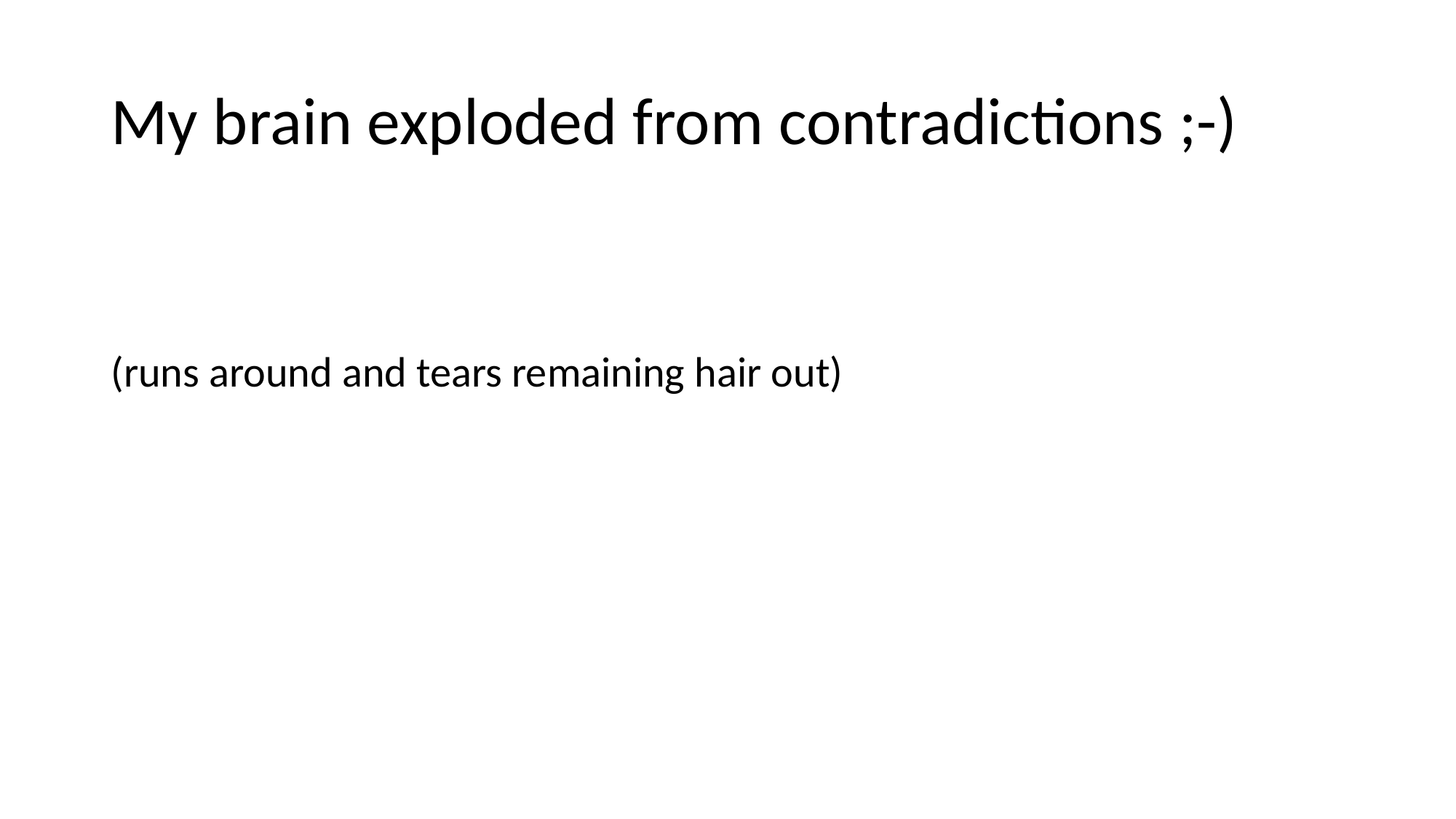

# My brain exploded from contradictions ;-)

(runs around and tears remaining hair out)